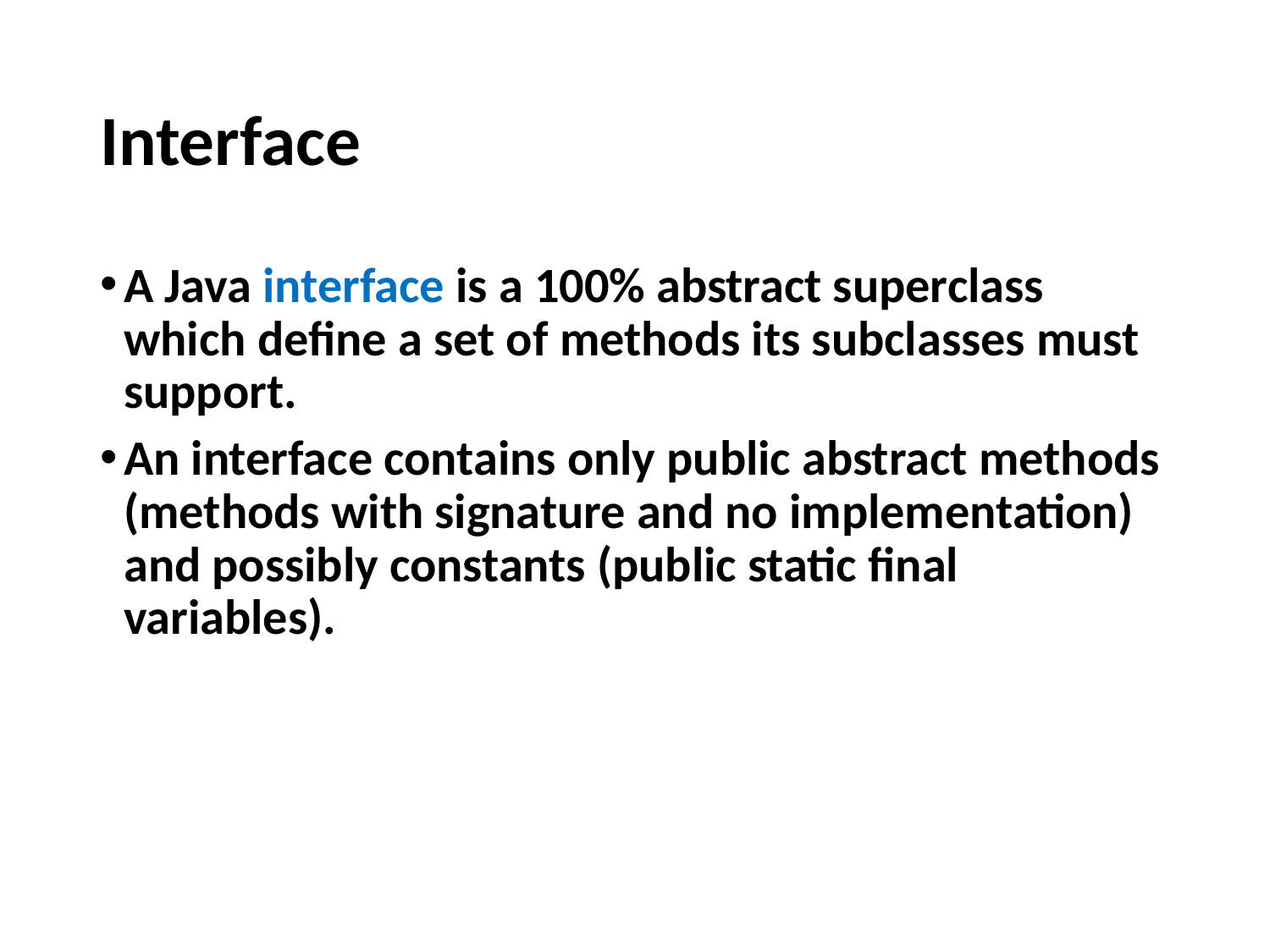

# Interface
A Java interface is a 100% abstract superclass which define a set of methods its subclasses must support.
An interface contains only public abstract methods (methods with signature and no implementation) and possibly constants (public static final variables).